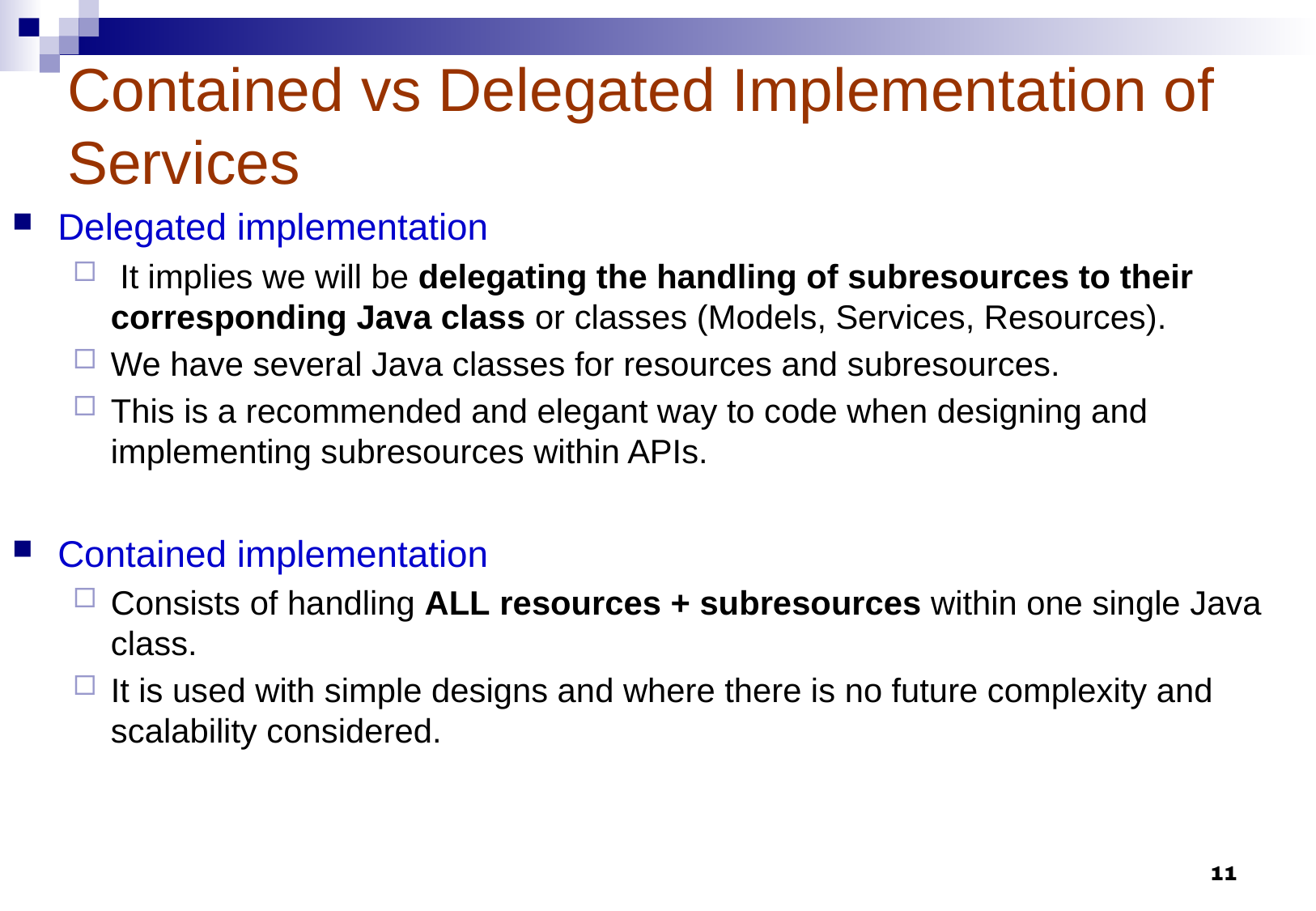

# Contained vs Delegated Implementation of Services
Delegated implementation
 It implies we will be delegating the handling of subresources to their corresponding Java class or classes (Models, Services, Resources).
We have several Java classes for resources and subresources.
This is a recommended and elegant way to code when designing and implementing subresources within APIs.

Contained implementation
Consists of handling ALL resources + subresources within one single Java class.
It is used with simple designs and where there is no future complexity and scalability considered.
11